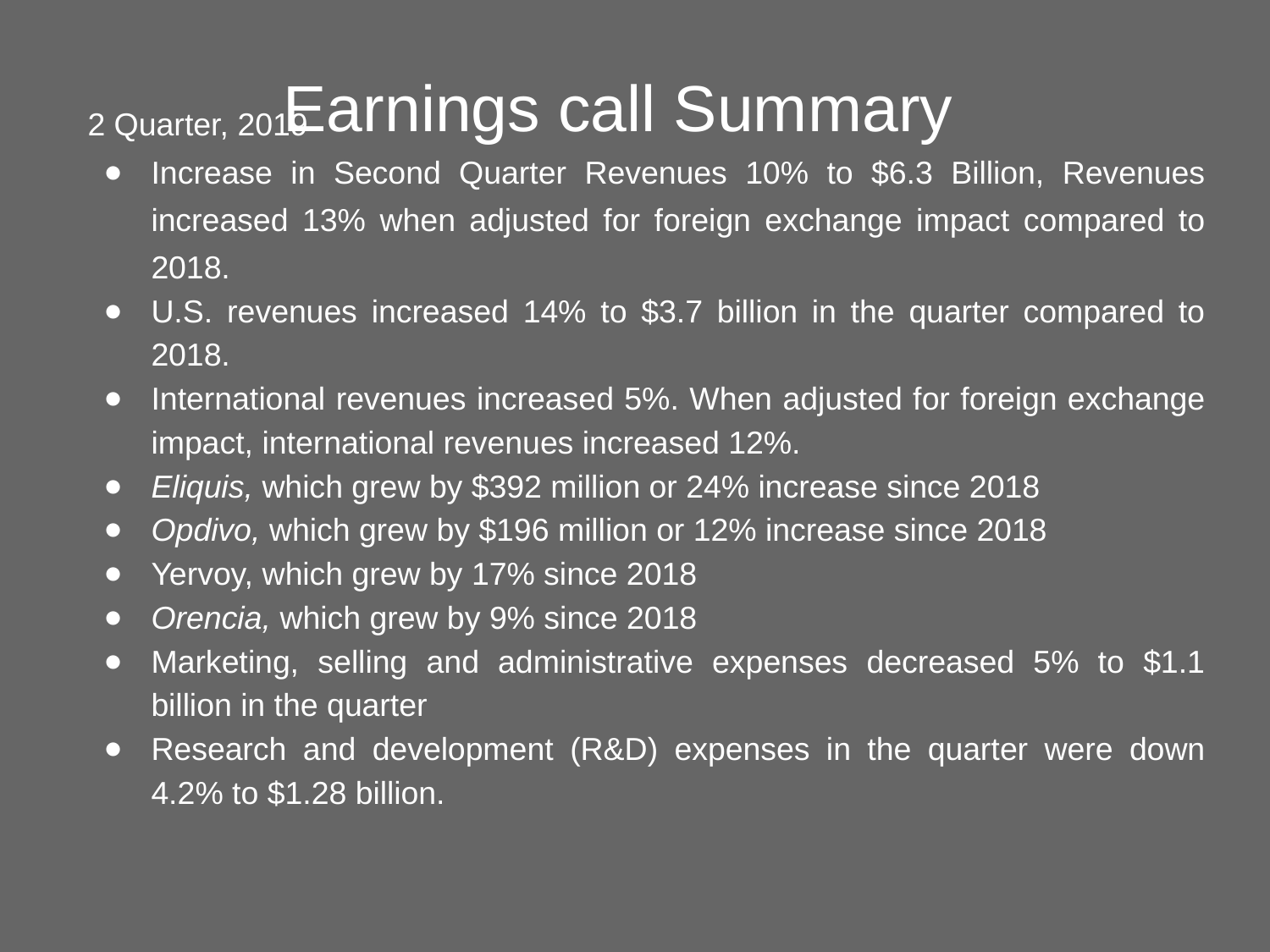

# Earnings call Summary
2 Quarter, 2019
Increase in Second Quarter Revenues 10% to $6.3 Billion, Revenues increased 13% when adjusted for foreign exchange impact compared to 2018.
U.S. revenues increased 14% to $3.7 billion in the quarter compared to 2018.
International revenues increased 5%. When adjusted for foreign exchange impact, international revenues increased 12%.
Eliquis, which grew by $392 million or 24% increase since 2018
Opdivo, which grew by $196 million or 12% increase since 2018
Yervoy, which grew by 17% since 2018
Orencia, which grew by 9% since 2018
Marketing, selling and administrative expenses decreased 5% to $1.1 billion in the quarter
Research and development (R&D) expenses in the quarter were down 4.2% to $1.28 billion.